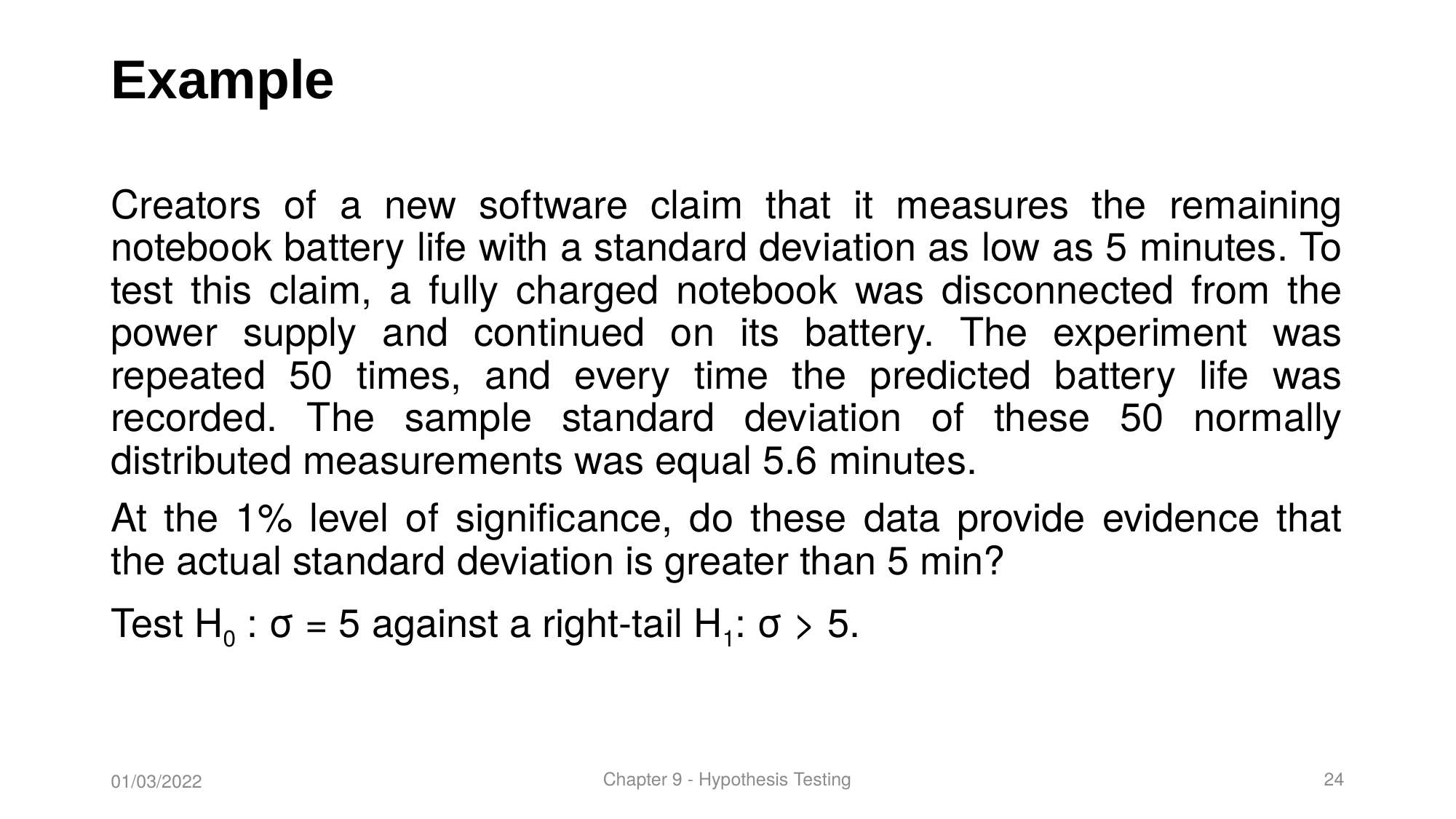

# Example
Creators of a new software claim that it measures the remaining notebook battery life with a standard deviation as low as 5 minutes. To test this claim, a fully charged notebook was disconnected from the power supply and continued on its battery. The experiment was repeated 50 times, and every time the predicted battery life was recorded. The sample standard deviation of these 50 normally distributed measurements was equal 5.6 minutes.
At the 1% level of significance, do these data provide evidence that the actual standard deviation is greater than 5 min?
Test H0 : σ = 5 against a right-tail H1: σ > 5.
01/03/2022
Chapter 9 - Hypothesis Testing
24